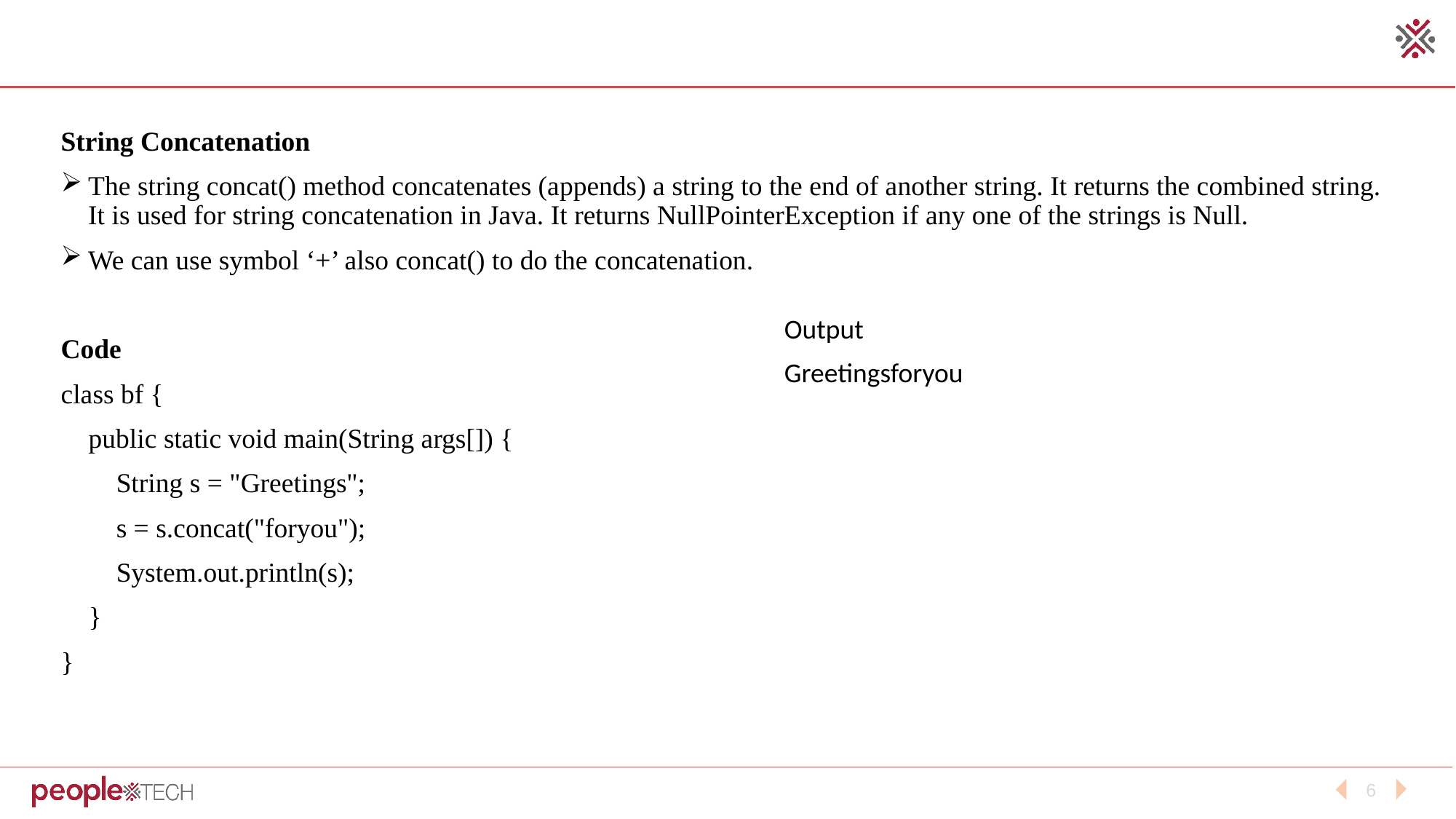

String Concatenation
The string concat() method concatenates (appends) a string to the end of another string. It returns the combined string. It is used for string concatenation in Java. It returns NullPointerException if any one of the strings is Null.
We can use symbol ‘+’ also concat() to do the concatenation.

Code
class bf {
    public static void main(String args[]) {
        String s = "Greetings";
        s = s.concat("foryou");
        System.out.println(s);
    }
}
Output
Greetingsforyou